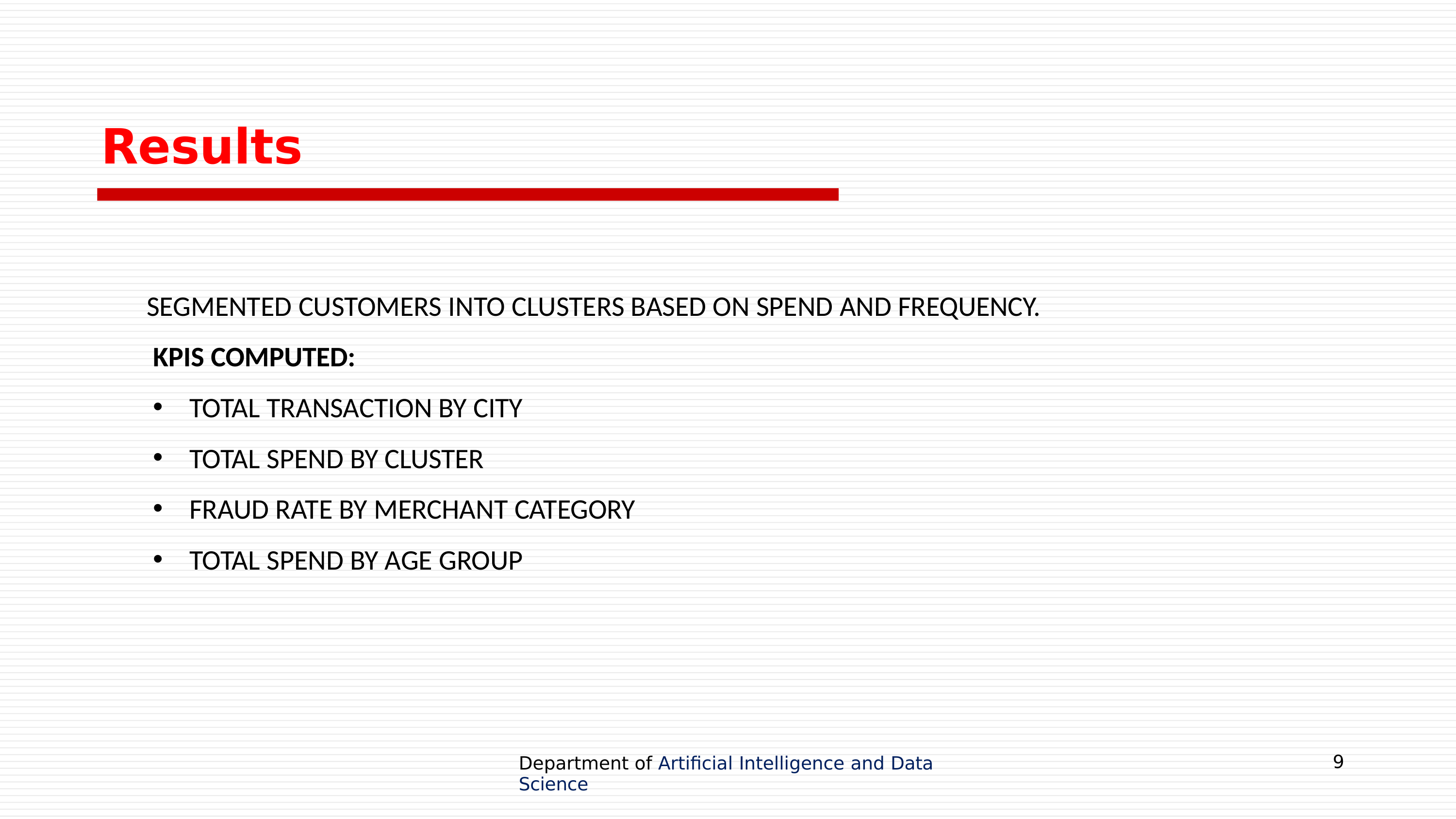

# Results
SEGMENTED CUSTOMERS INTO CLUSTERS BASED ON SPEND AND FREQUENCY.
KPIS COMPUTED:
TOTAL TRANSACTION BY CITY
TOTAL SPEND BY CLUSTER
FRAUD RATE BY MERCHANT CATEGORY
TOTAL SPEND BY AGE GROUP
9
Department of Artificial Intelligence and Data Science